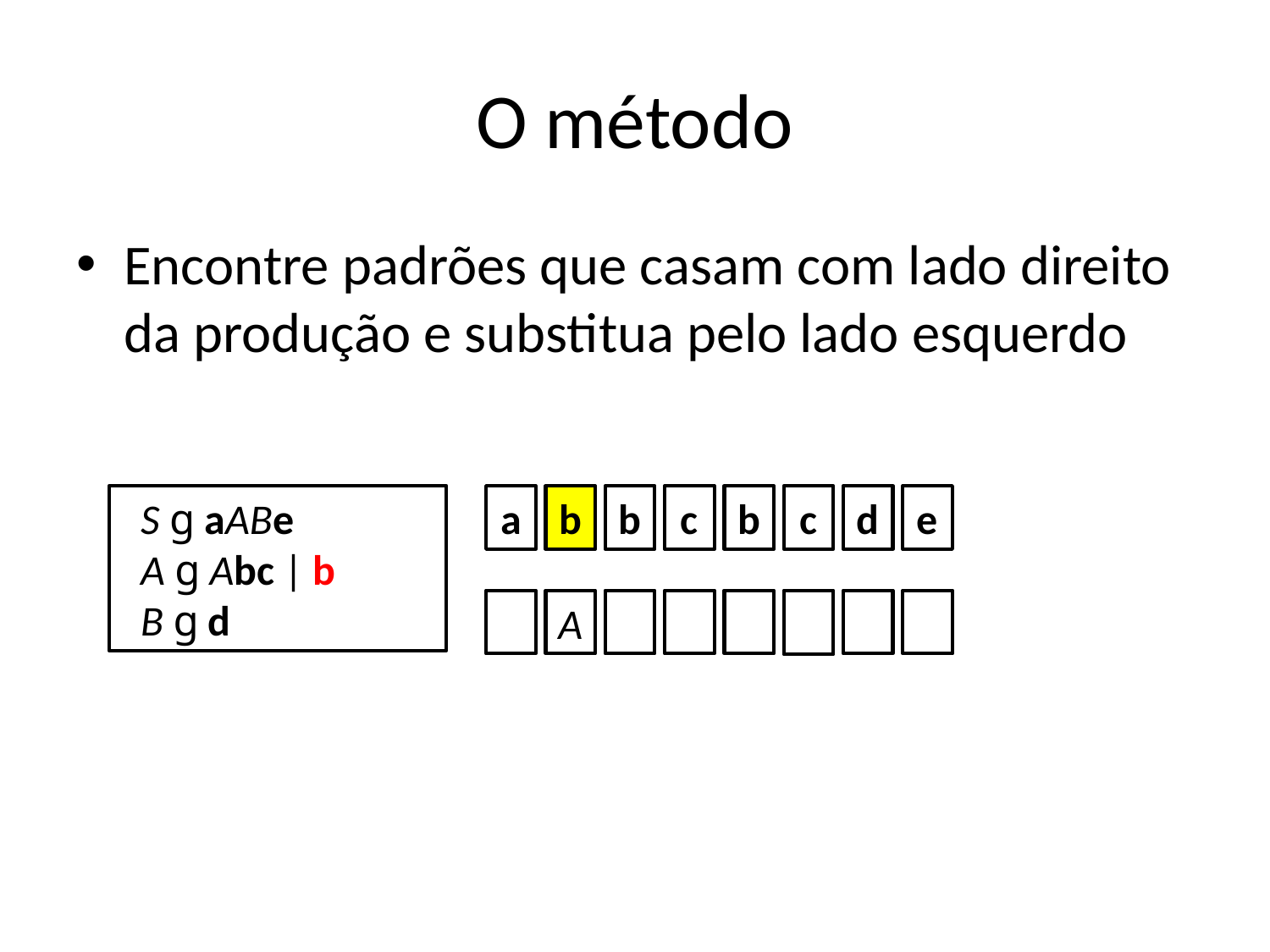

# O método
Encontre padrões que casam com lado direito da produção e substitua pelo lado esquerdo
  S g aABe
  A g Abc | b
  B g d
a
b
b
c
b
c
d
e

A